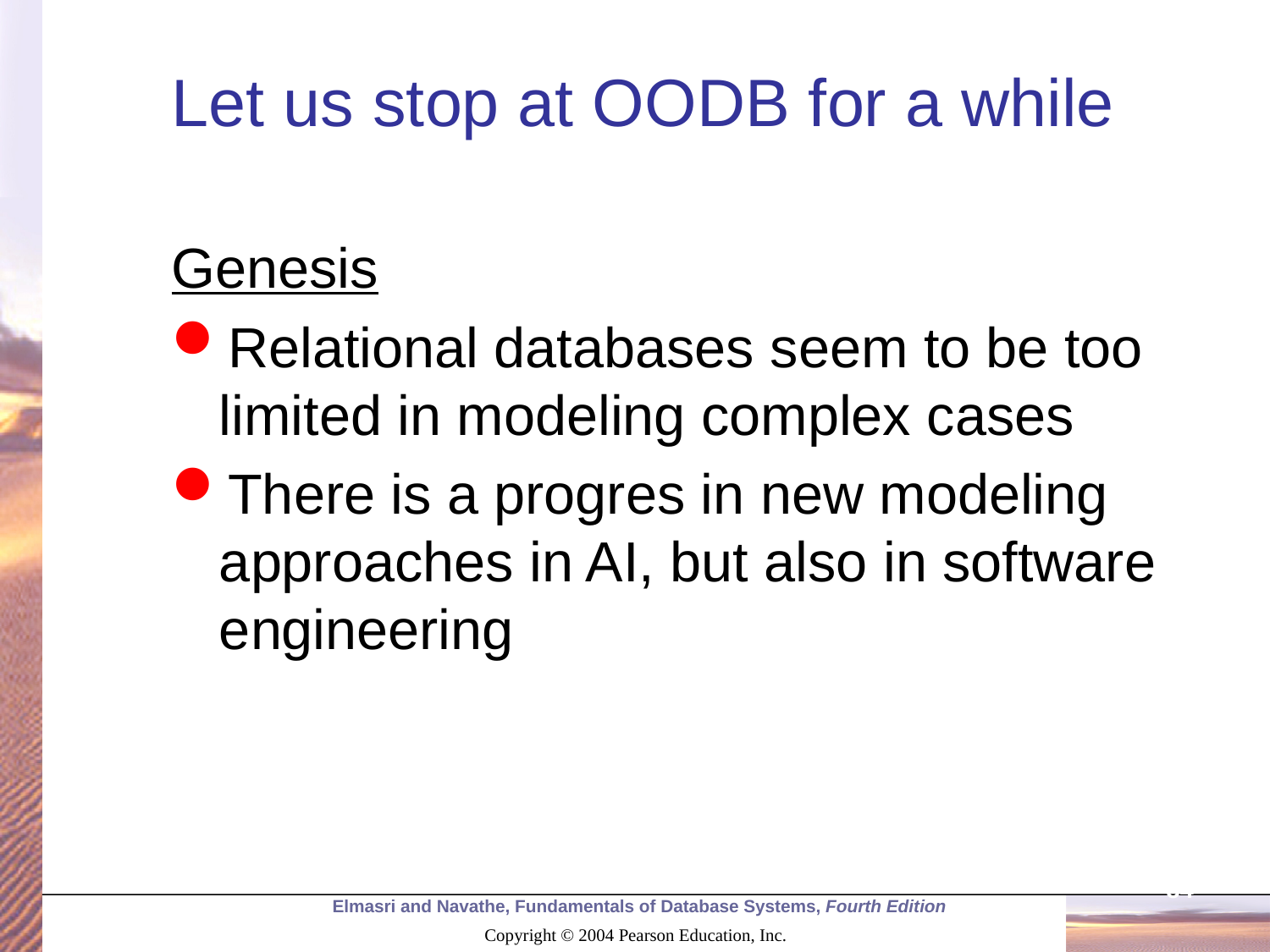

# Let us stop at OODB for a while
Genesis
Relational databases seem to be too limited in modeling complex cases
There is a progres in new modeling approaches in AI, but also in software engineering
34